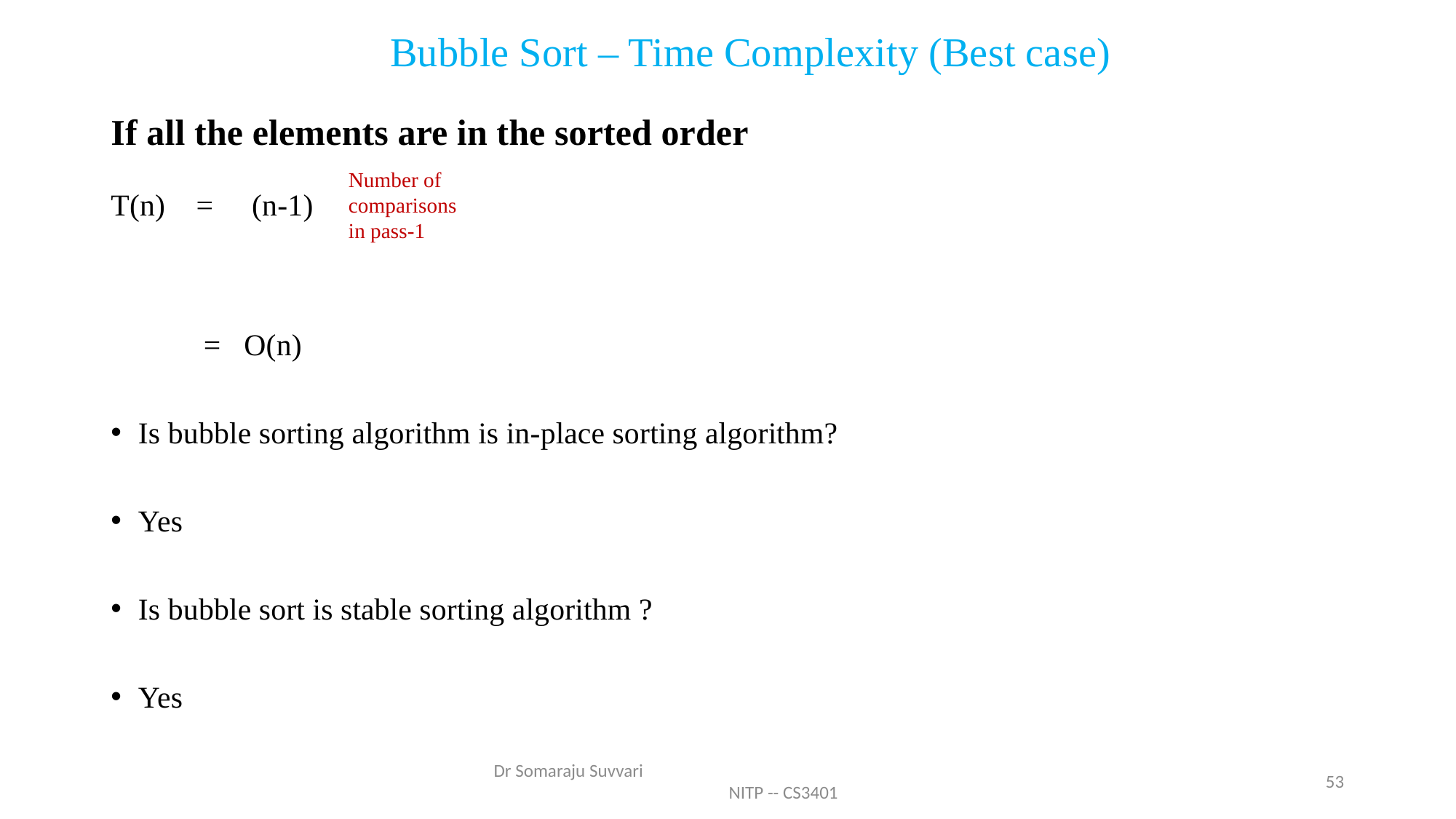

# Bubble Sort – Time Complexity (Best case)
If all the elements are in the sorted order
T(n)    =     (n-1)

            =   O(n)
Is bubble sorting algorithm is in-place sorting algorithm?
Yes
Is bubble sort is stable sorting algorithm ?
Yes

Number of comparisons in pass-1
Dr Somaraju Suvvari                                                                                                        NITP -- CS3401
53